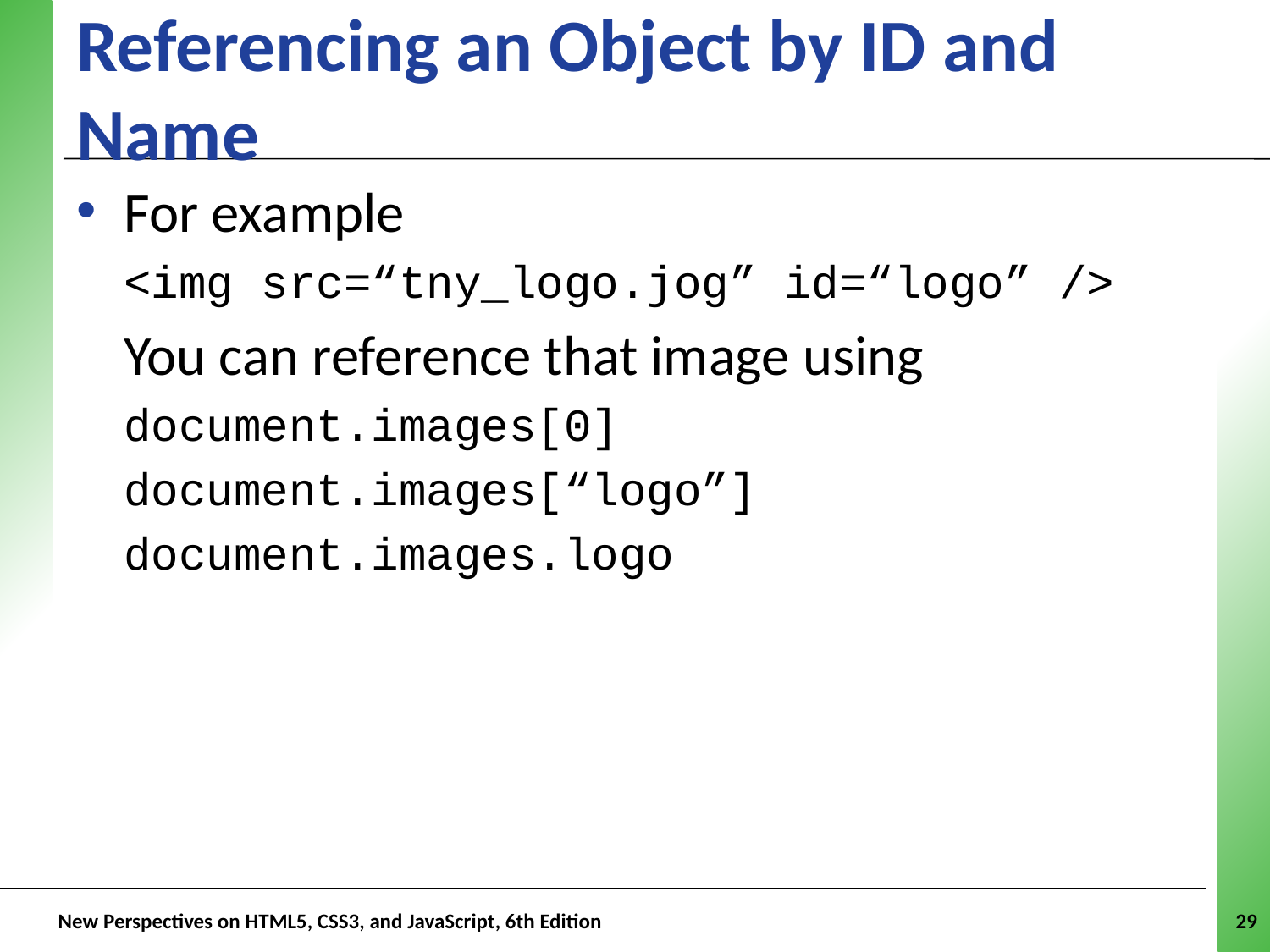

# Referencing an Object by ID and Name
For example
<img src=“tny_logo.jog” id=“logo” />
You can reference that image using
document.images[0]
document.images[“logo”]
document.images.logo

 New Perspectives on HTML5, CSS3, and JavaScript, 6th Edition
29